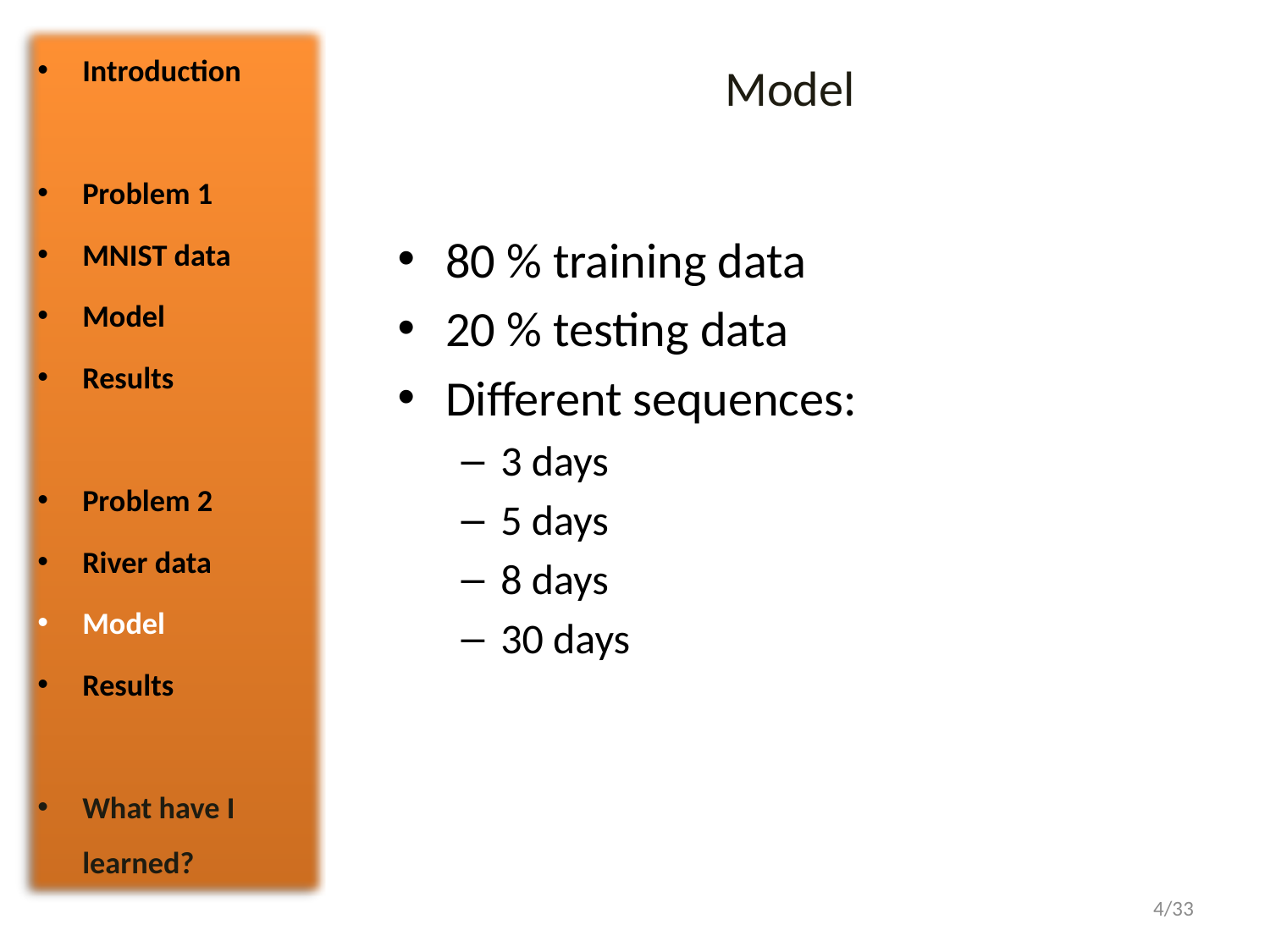

# Model
Introduction

Problem 1
MNIST data
Model
Results

Problem 2
River data
Model
Results

What have I learned?

80 % training data
20 % testing data
Different sequences:
3 days
5 days
8 days
30 days
4/33